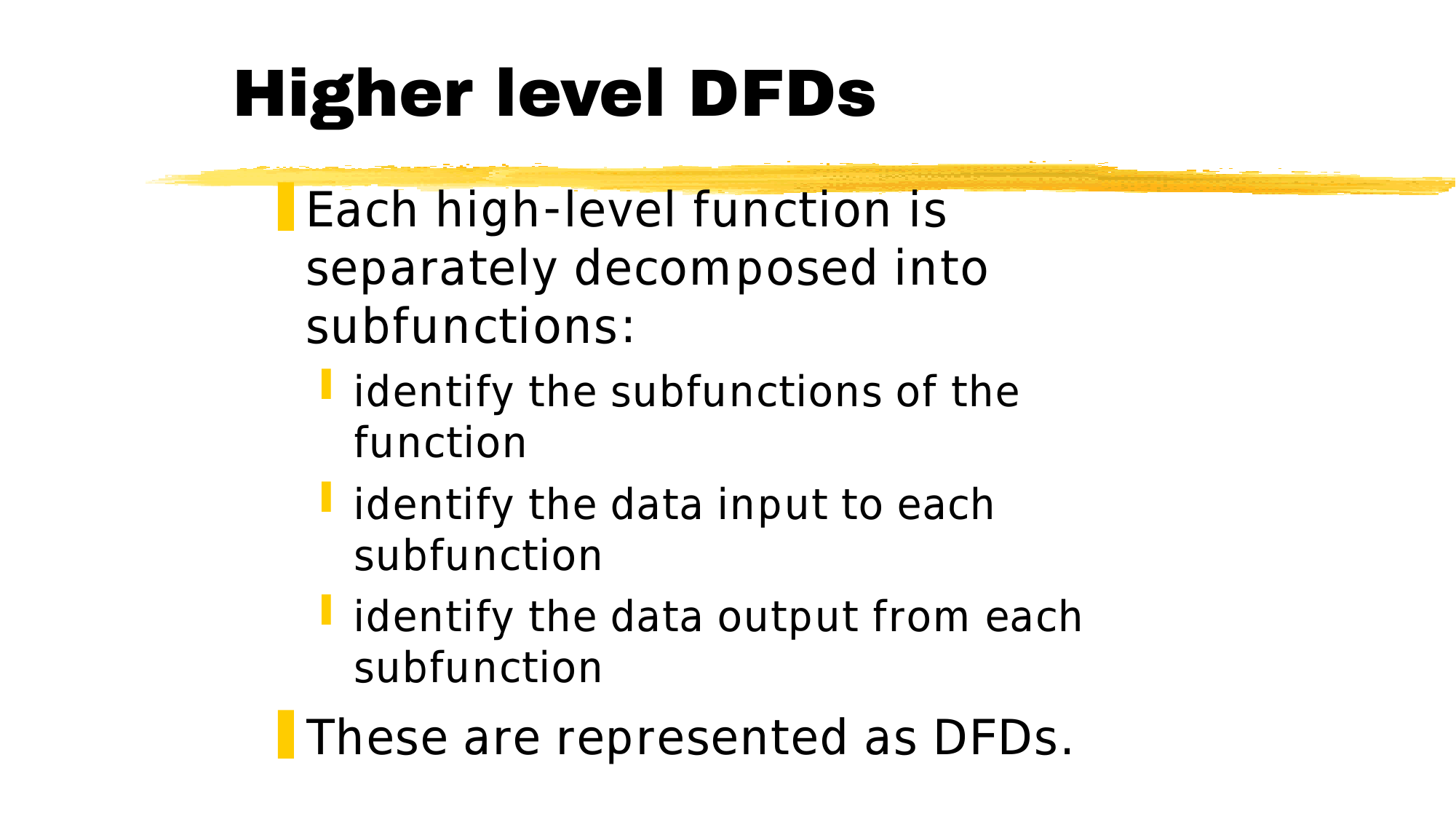

# Higher level DFDs
Each high-level function is  separately decomposed into subfunctions:
identify the subfunctions of the function
identify the data input to each subfunction
identify the data output from each subfunction
These are represented as DFDs.
6